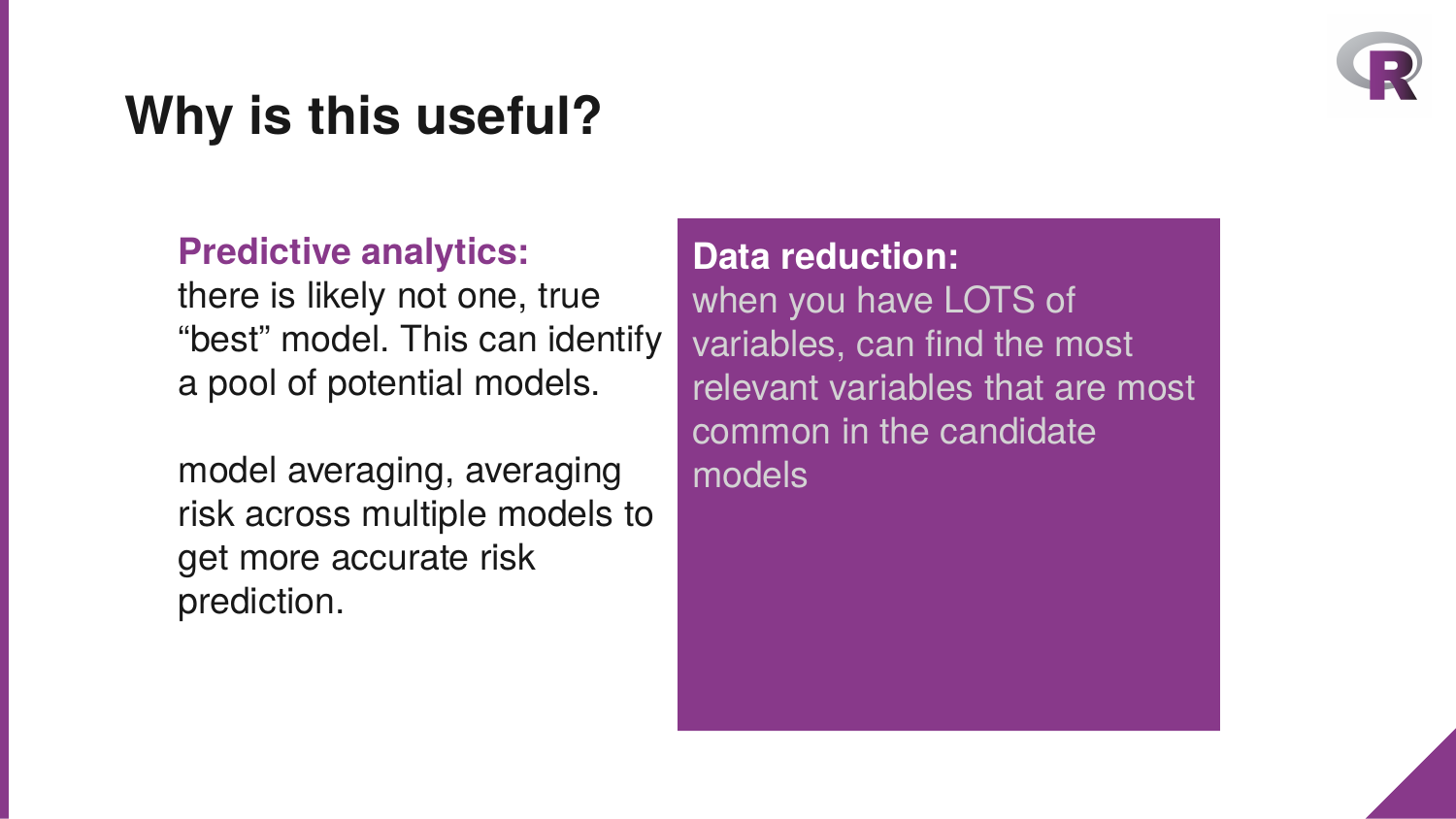

# Why is this useful?
Predictive analytics:
there is likely not one, true “best” model. This can identify a pool of potential models.

model averaging, averaging risk across multiple models to get more accurate risk prediction.

Data reduction:
when you have LOTS of variables, can find the most relevant variables that are most common in the candidate models